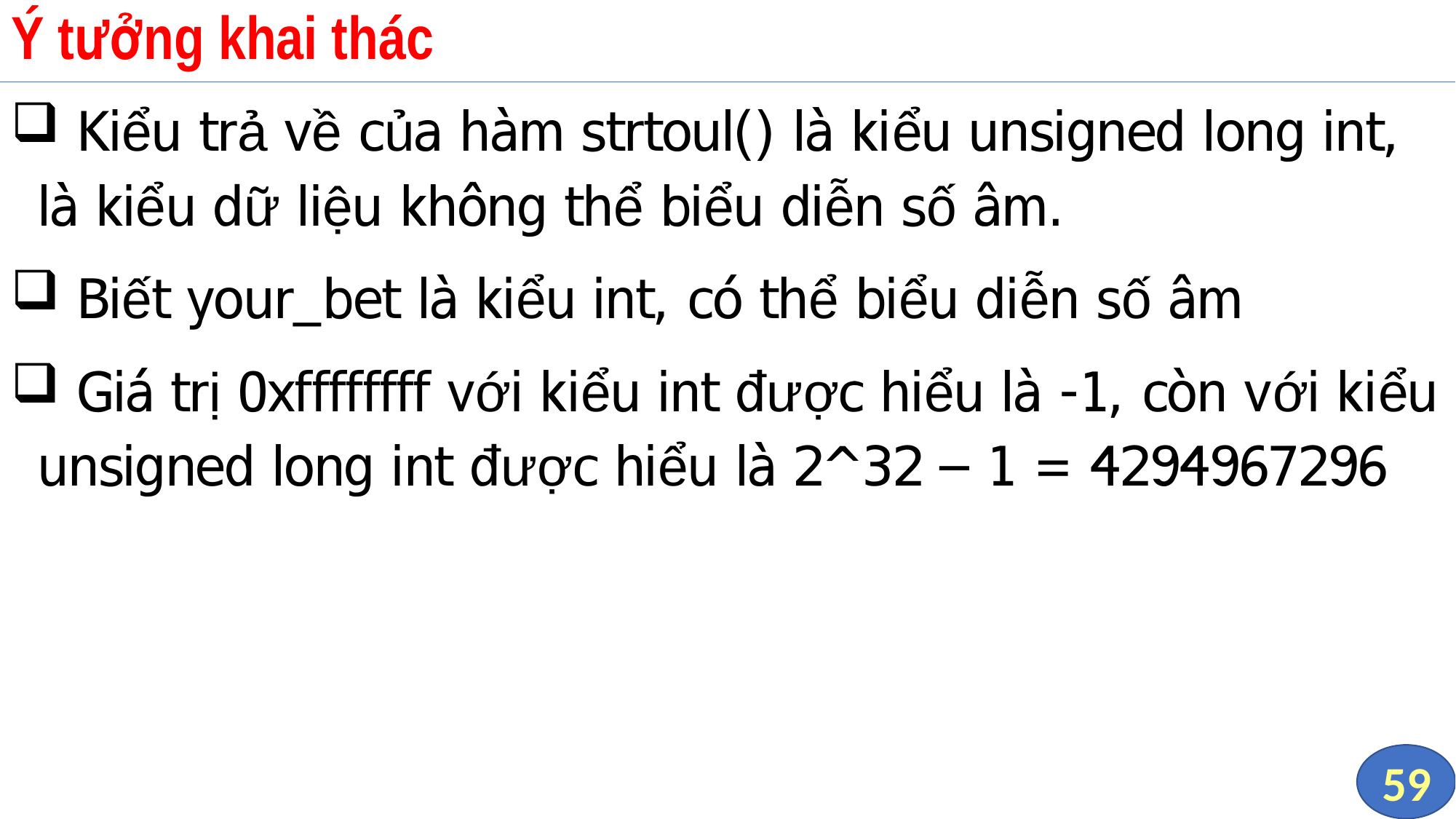

# Ý tưởng khai thác
 Kiểu trả về của hàm strtoul() là kiểu unsigned long int, là kiểu dữ liệu không thể biểu diễn số âm.
 Biết your_bet là kiểu int, có thể biểu diễn số âm
 Giá trị 0xffffffff với kiểu int được hiểu là -1, còn với kiểu unsigned long int được hiểu là 2^32 – 1 = 4294967296
59